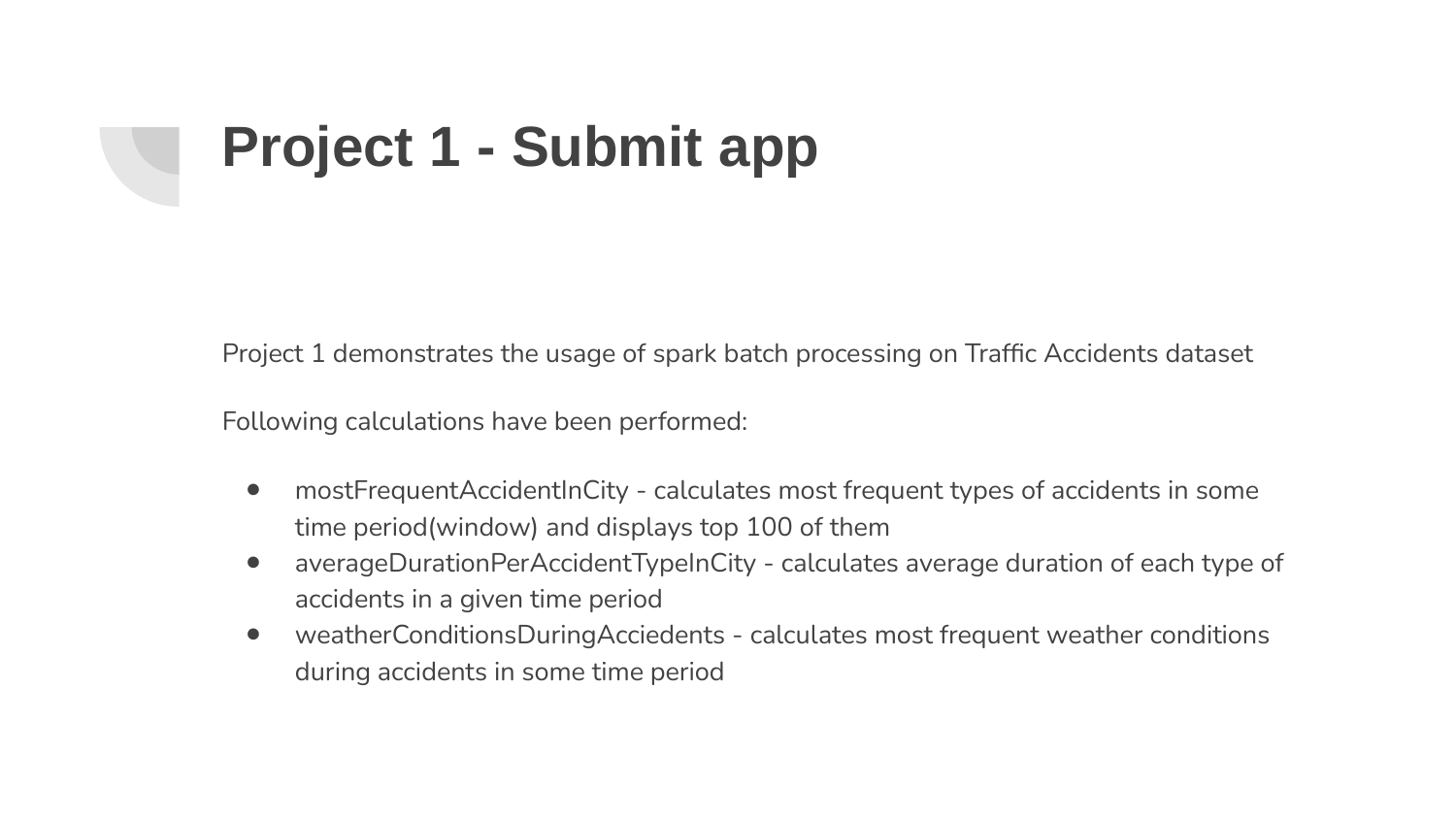

# Project 1 - Submit app
Project 1 demonstrates the usage of spark batch processing on Traffic Accidents dataset
Following calculations have been performed:
mostFrequentAccidentInCity - calculates most frequent types of accidents in some time period(window) and displays top 100 of them
averageDurationPerAccidentTypeInCity - calculates average duration of each type of accidents in a given time period
weatherConditionsDuringAcciedents - calculates most frequent weather conditions during accidents in some time period